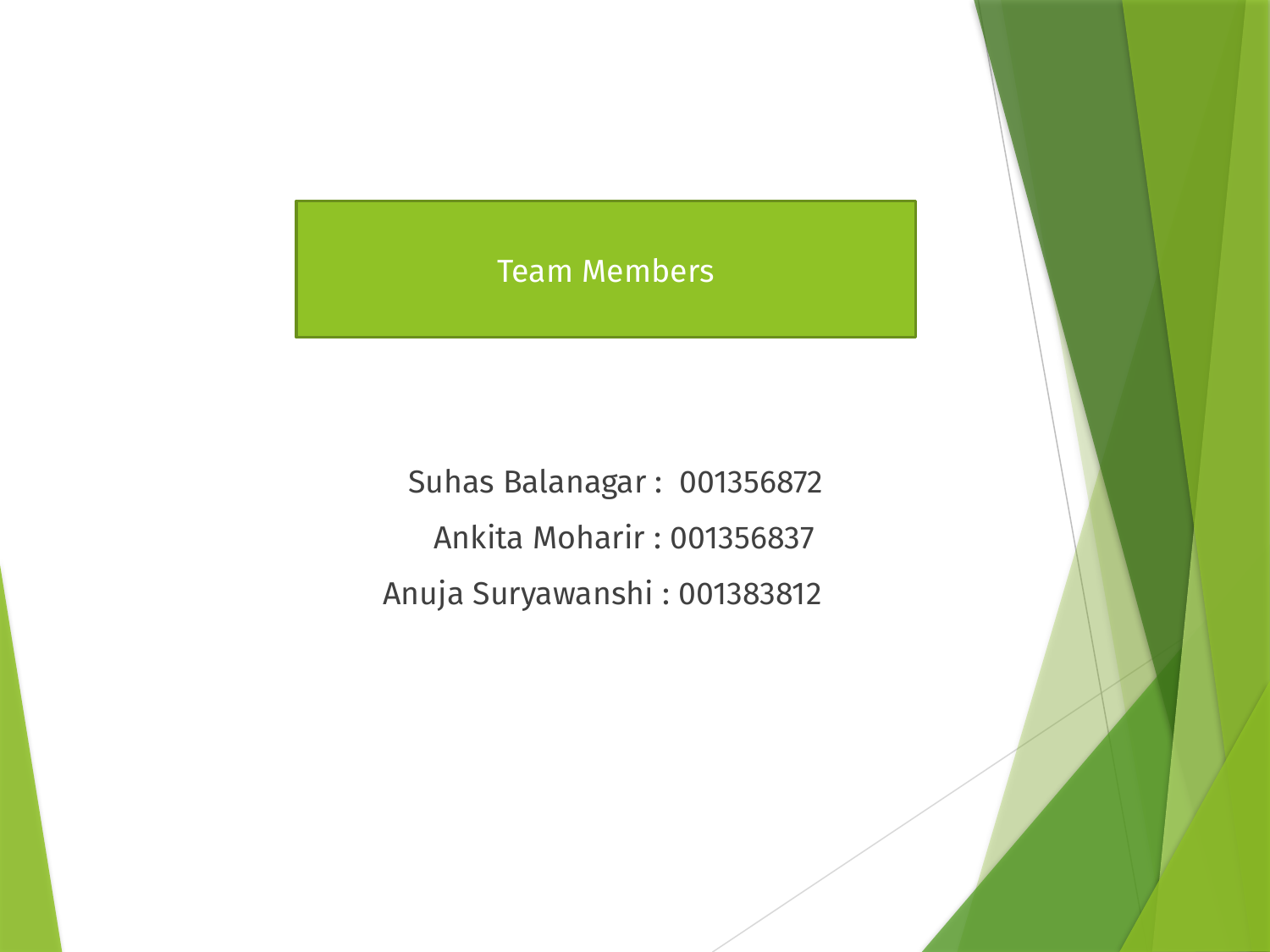

Team Members
   Suhas Balanagar :  001356872
      Ankita Moharir : 001356837
Anuja Suryawanshi : 001383812